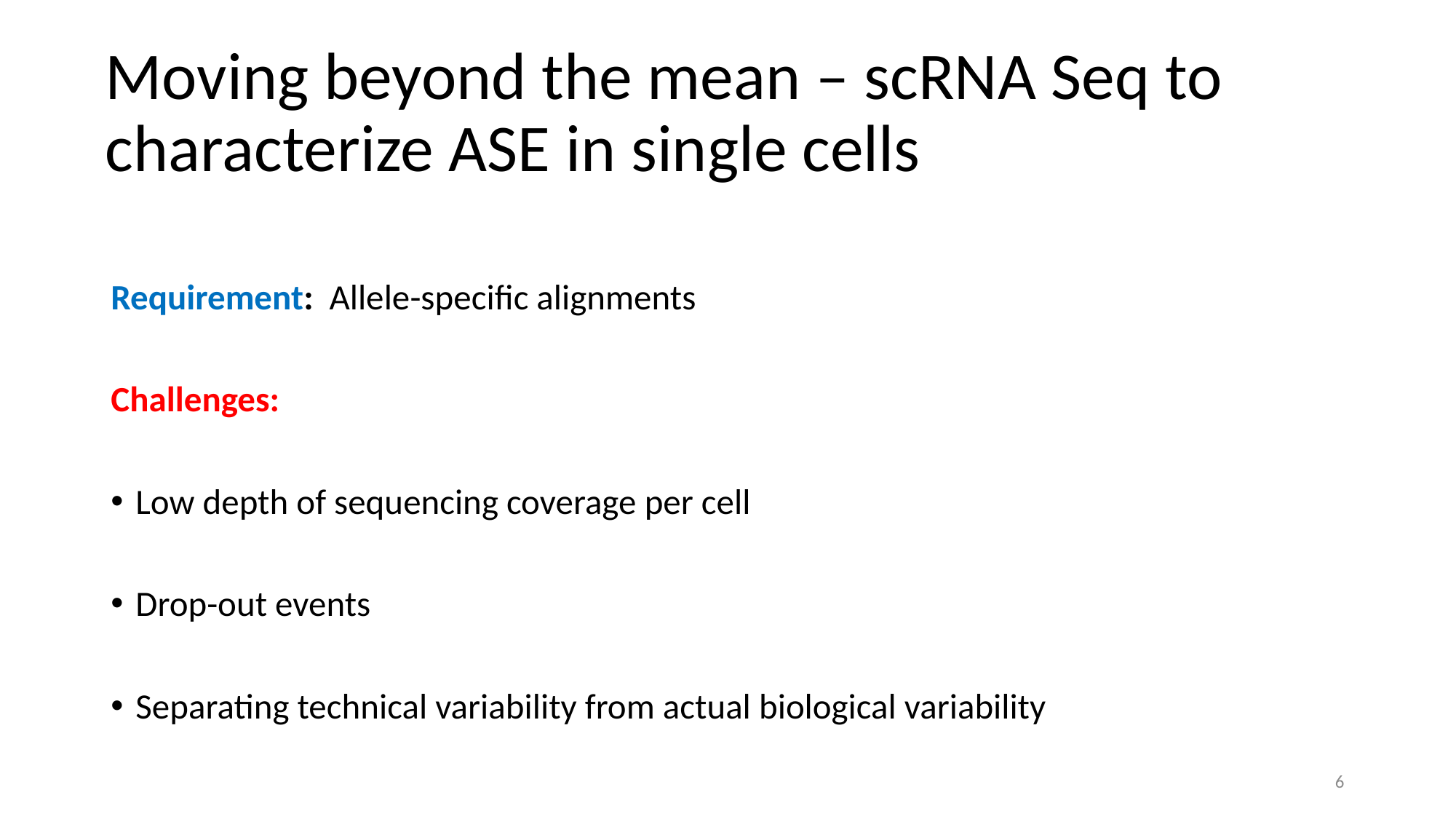

# Moving beyond the mean – scRNA Seq to characterize ASE in single cells

Requirement:  Allele-specific alignments

Challenges:

Low depth of sequencing coverage per cell

Drop-out events

Separating technical variability from actual biological variability

6